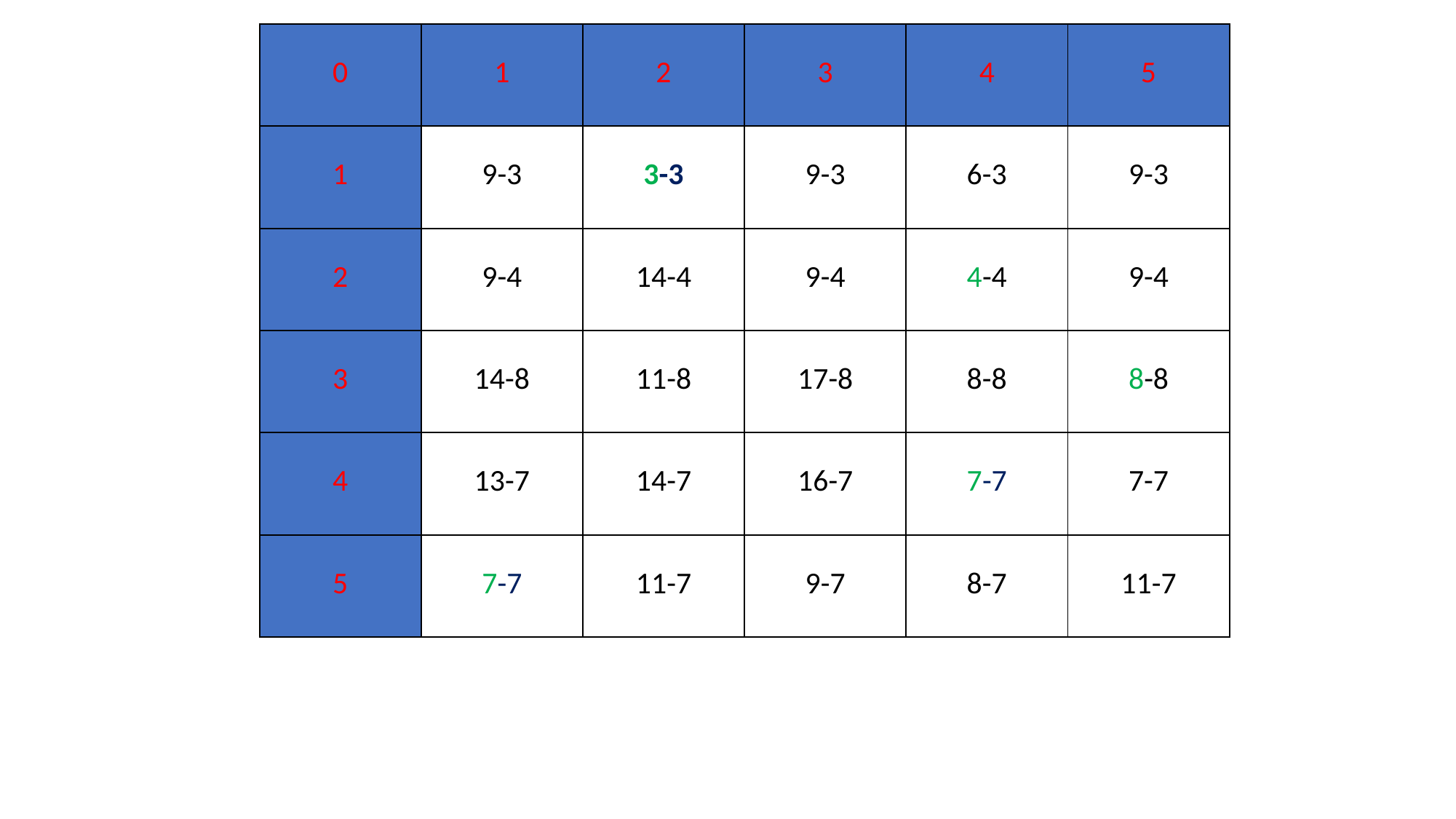

| 0 | 1 | 2 | 3 | 4 | 5 |
| --- | --- | --- | --- | --- | --- |
| 1 | 9-3 | 3-3 | 9-3 | 6-3 | 9-3 |
| 2 | 9-4 | 14-4 | 9-4 | 4-4 | 9-4 |
| 3 | 14-8 | 11-8 | 17-8 | 8-8 | 8-8 |
| 4 | 13-7 | 14-7 | 16-7 | 7-7 | 7-7 |
| 5 | 7-7 | 11-7 | 9-7 | 8-7 | 11-7 |